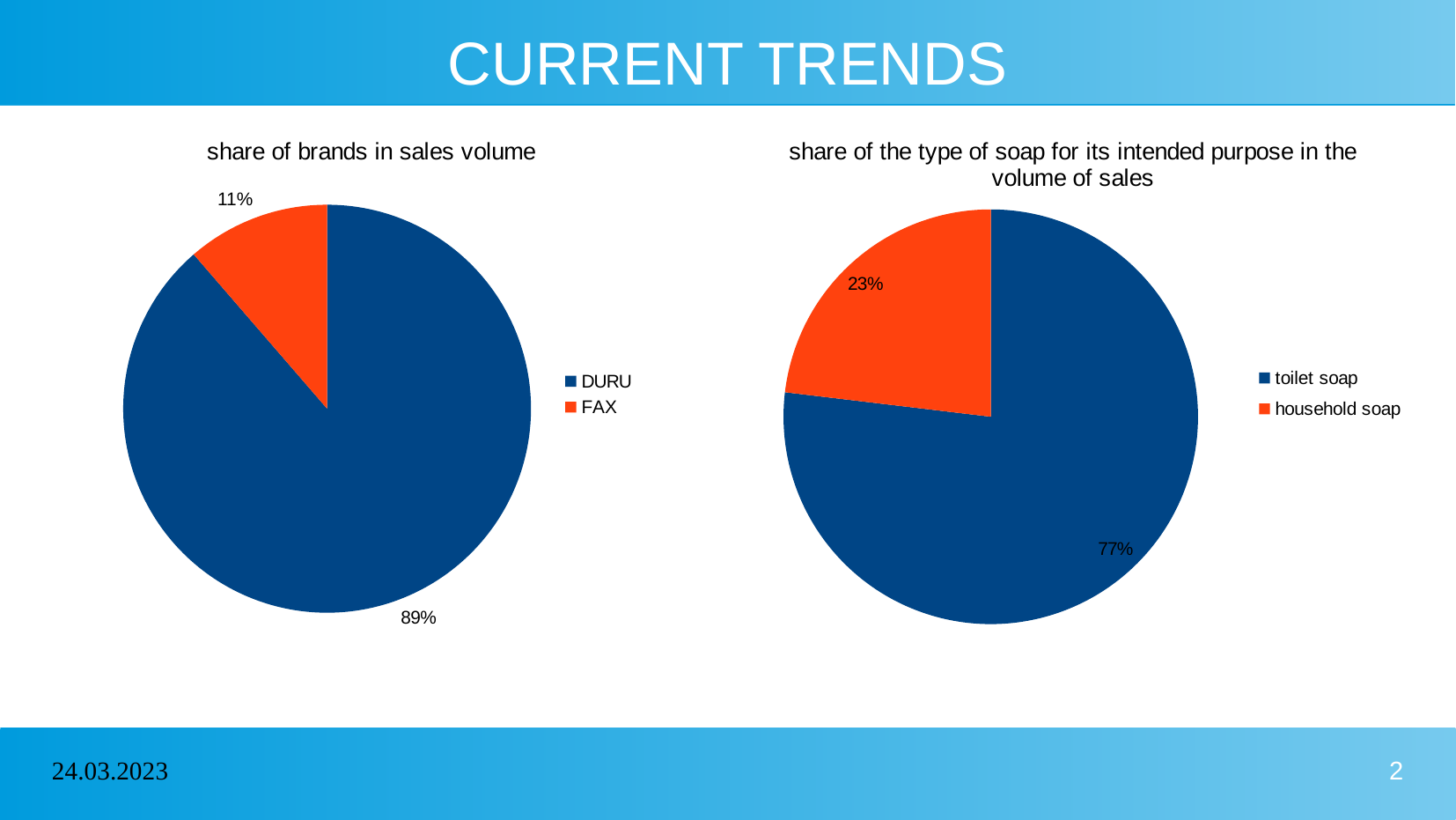

# CURRENT TRENDS

### Chart: share of brands in sales volume

| Category | Столбец Q |
|---|---|
| DURU | 0.886508787317675 |
| FAX | 0.113491212682325 |

### Chart: share of the type of soap for its intended purpose in the volume of sales

| Category | Столбец N |
|---|---|
| toilet soap | 0.768839944125004 |
| household soap | 0.231160055874996 |
24.03.2023
2